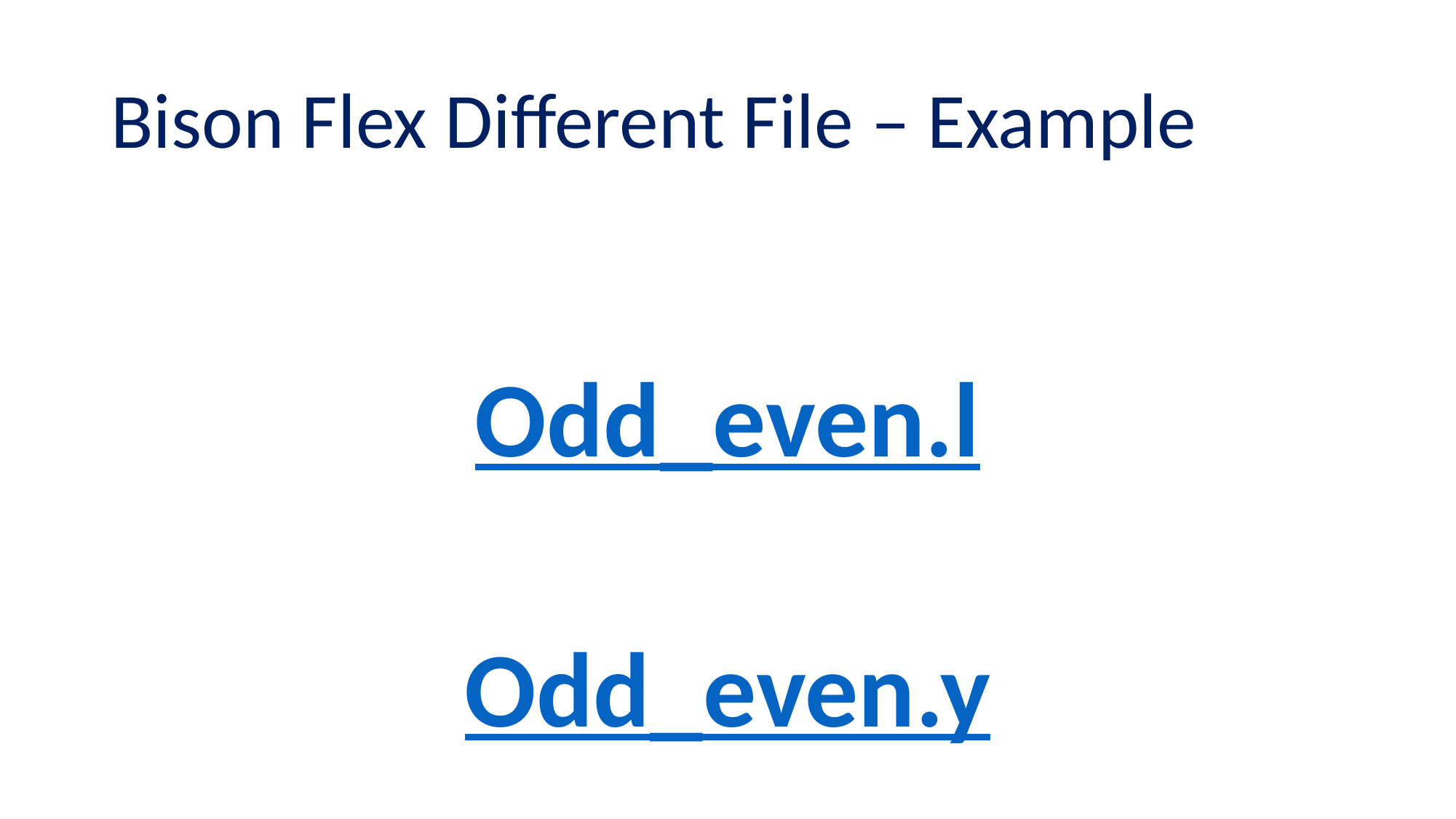

# Bison Flex Different File – Example
Odd_even.l
Odd_even.y